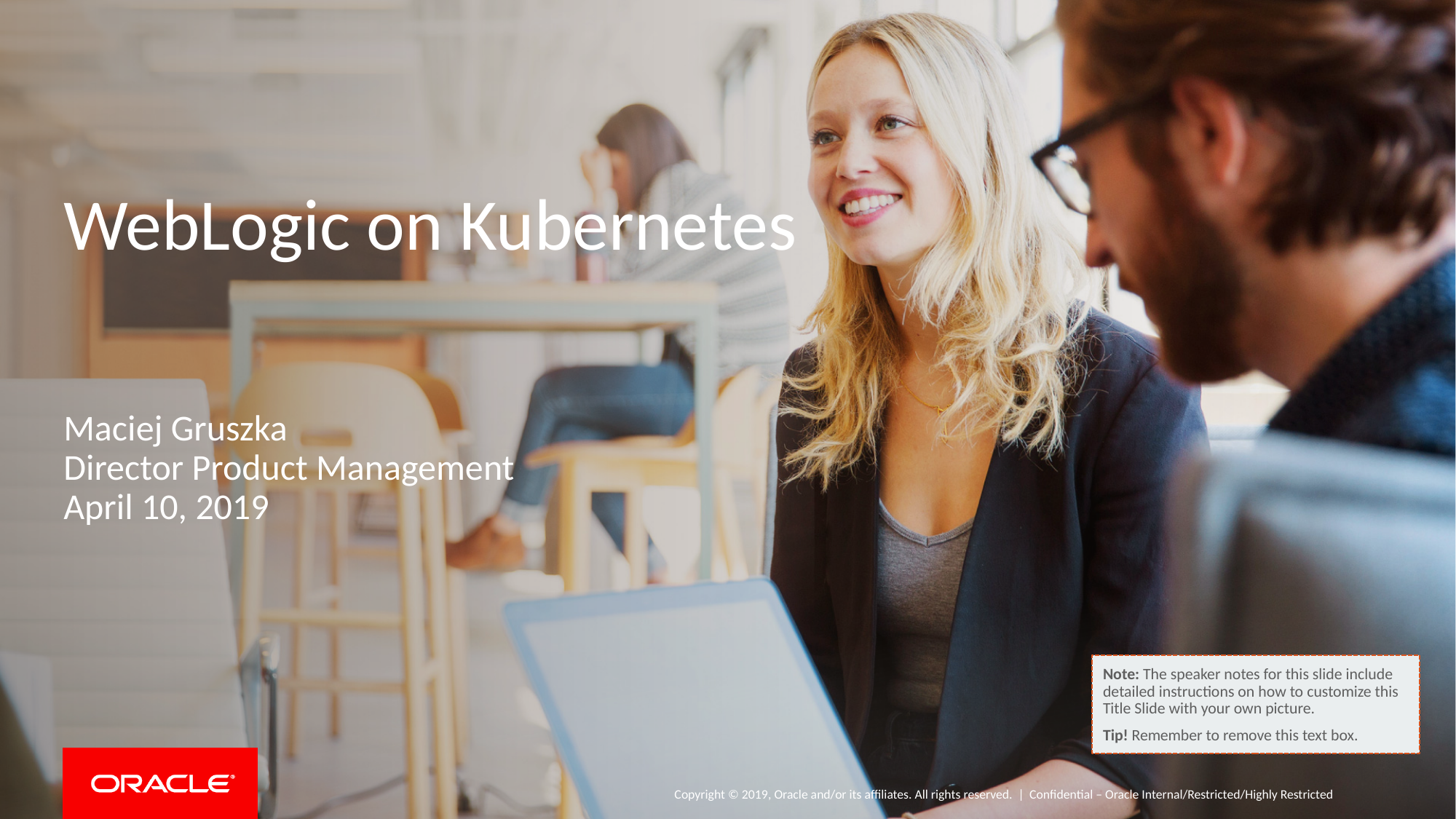

# WebLogic on Kubernetes

Maciej Gruszka
Director Product Management
April 10, 2019
Note: The speaker notes for this slide include detailed instructions on how to customize this Title Slide with your own picture.
Tip! Remember to remove this text box.
Confidential – Oracle Internal/Restricted/Highly Restricted
1